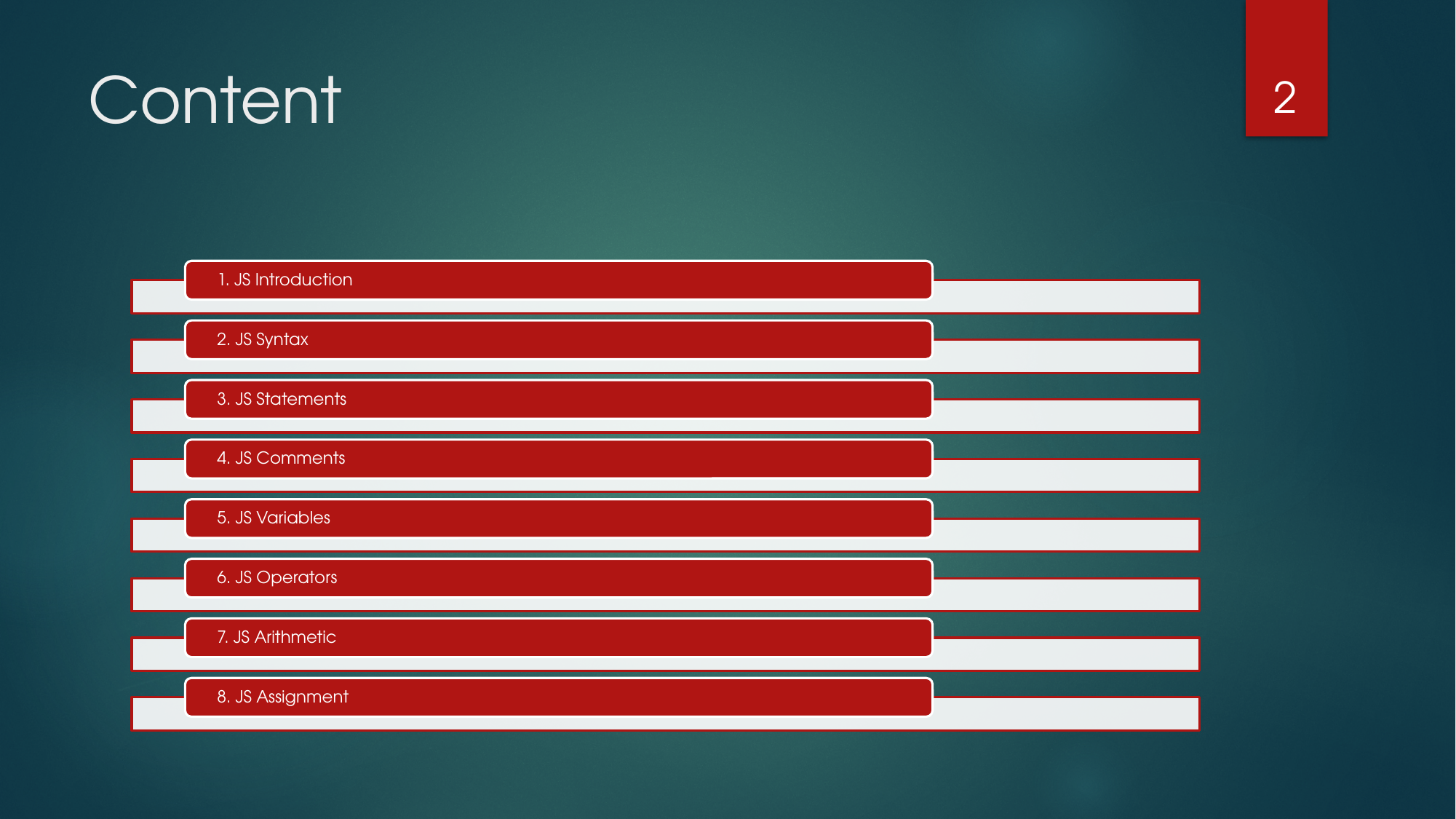

2
# Content
1. JS Introduction
2. JS Syntax
3. JS Statements
4. JS Comments
5. JS Variables
6. JS Operators
7. JS Arithmetic
8. JS Assignment